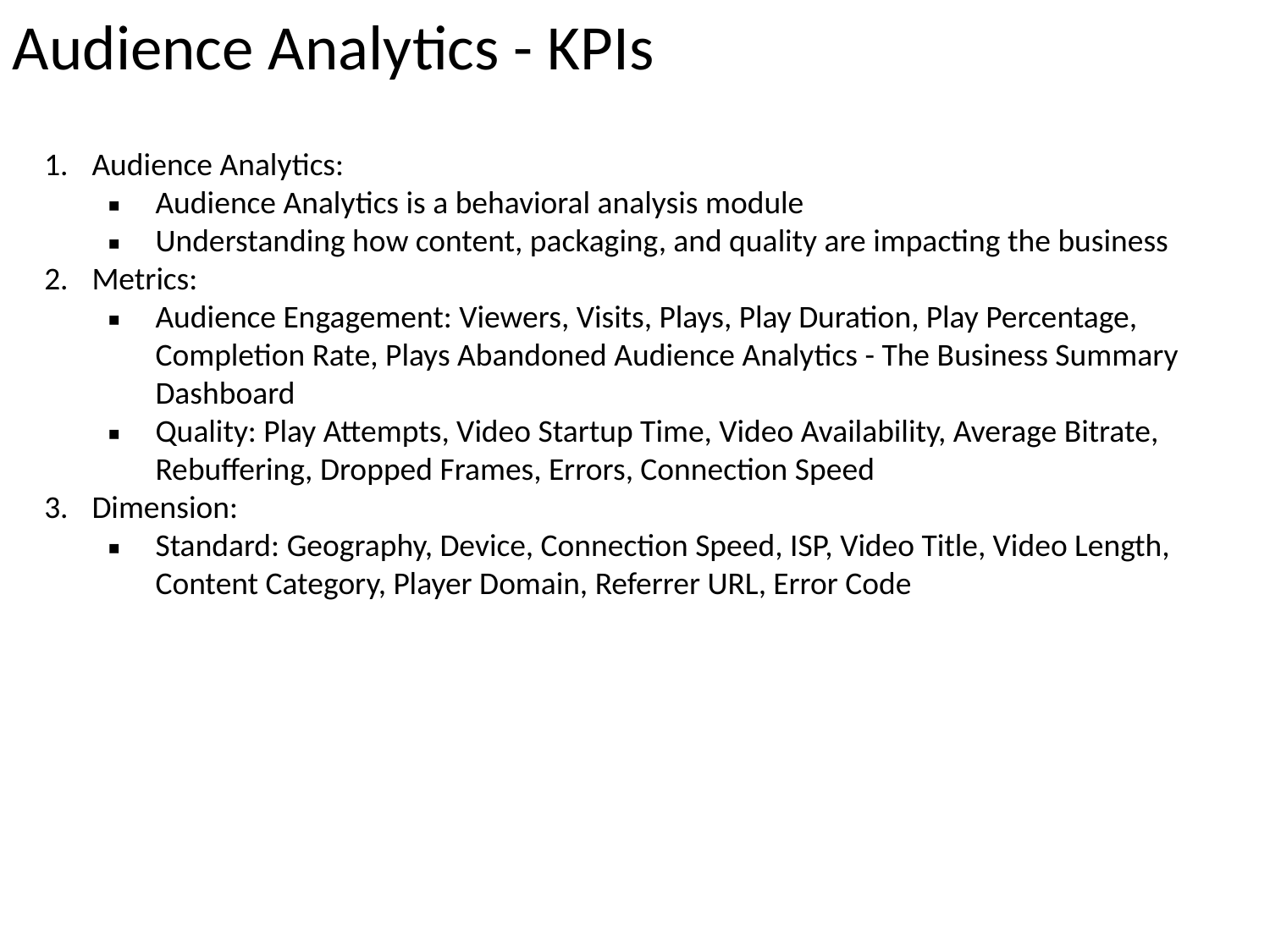

Audience Analytics - KPIs
Audience Analytics:
Audience Analytics is a behavioral analysis module
Understanding how content, packaging, and quality are impacting the business
Metrics:
Audience Engagement: Viewers, Visits, Plays, Play Duration, Play Percentage, Completion Rate, Plays Abandoned Audience Analytics - The Business Summary Dashboard
Quality: Play Attempts, Video Startup Time, Video Availability, Average Bitrate, Rebuffering, Dropped Frames, Errors, Connection Speed
Dimension:
Standard: Geography, Device, Connection Speed, ISP, Video Title, Video Length, Content Category, Player Domain, Referrer URL, Error Code